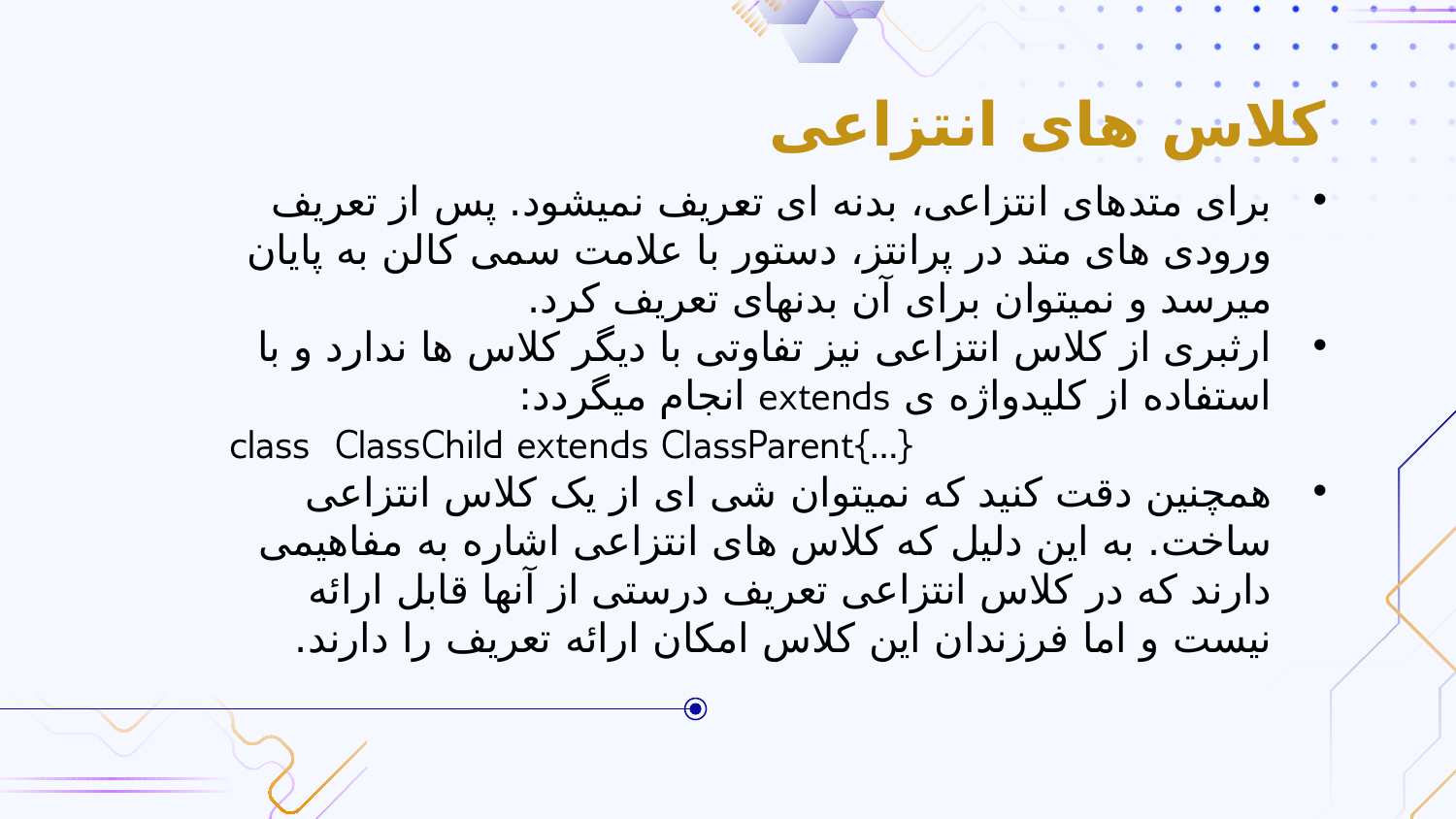

# کلاس های انتزاعی
برای متدهای انتزاعی، بدنه ای تعریف نمیشود. پس از تعریف ورودی های متد در پرانتز، دستور با علامت سمی کالن به پایان میرسد و نمیتوان برای آن بدنهای تعریف کرد.
ارثبری از کلاس انتزاعی نیز تفاوتی با دیگر کلاس ها ندارد و با استفاده از کلیدواژه ی extends انجام میگردد:
class  ClassChild extends ClassParent{…}
همچنین دقت کنید که نمیتوان شی ای از یک کلاس انتزاعی ساخت. به این دلیل که کلاس های انتزاعی اشاره به مفاهیمی دارند که در کلاس انتزاعی تعریف درستی از آنها قابل ارائه نیست و اما فرزندان این کلاس امکان ارائه تعریف را دارند.